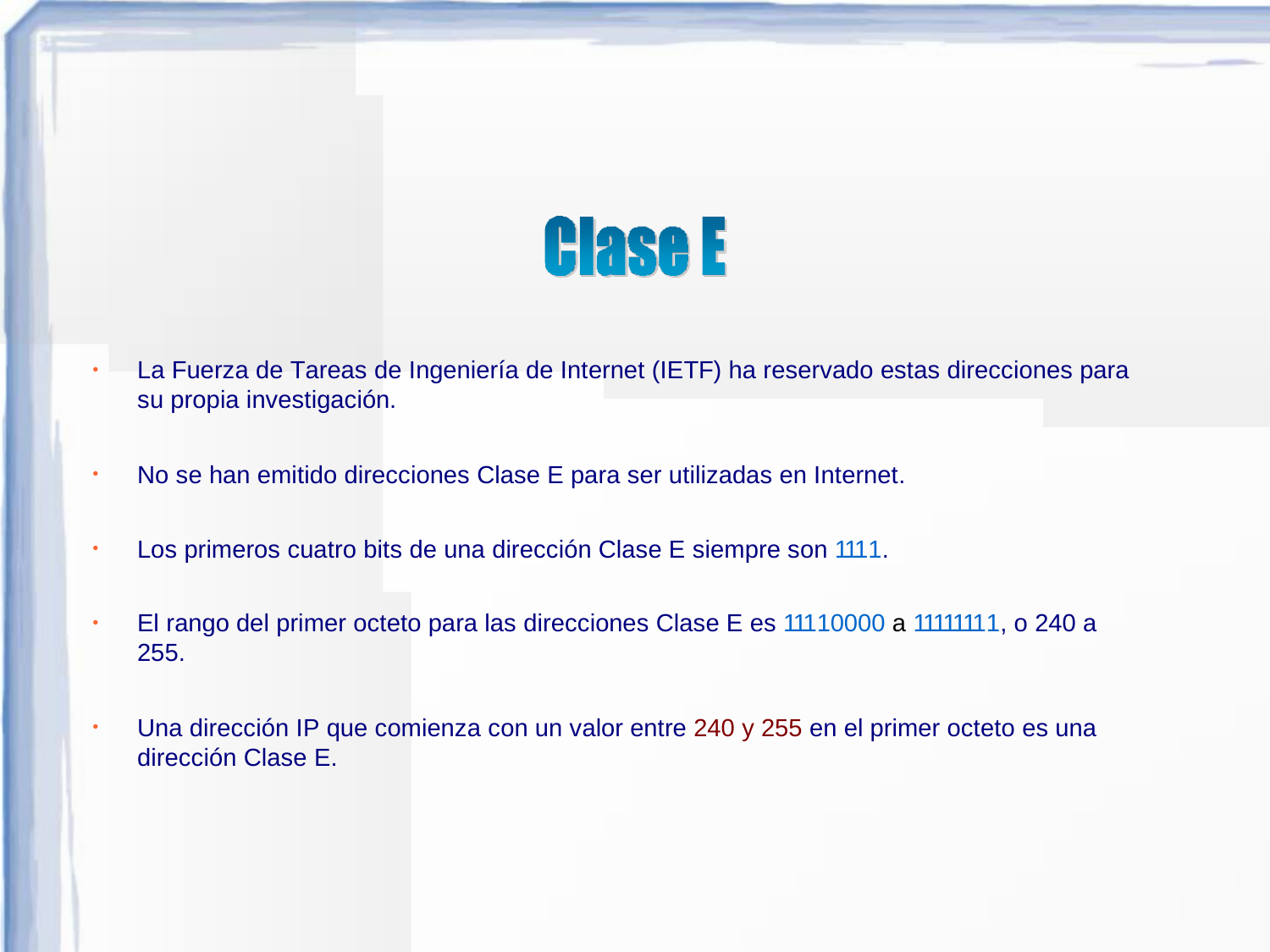

La Fuerza de Tareas de Ingeniería de Internet (IETF) ha reservado estas direcciones para su propia investigación.

No se han emitido direcciones Clase E para ser utilizadas en Internet.

Los primeros cuatro bits de una dirección Clase E siempre son 1111.

El rango del primer octeto para las direcciones Clase E es 11110000 a 11111111, o 240 a 255.

Una dirección IP que comienza con un valor entre 240 y 255 en el primer octeto es una dirección Clase E.